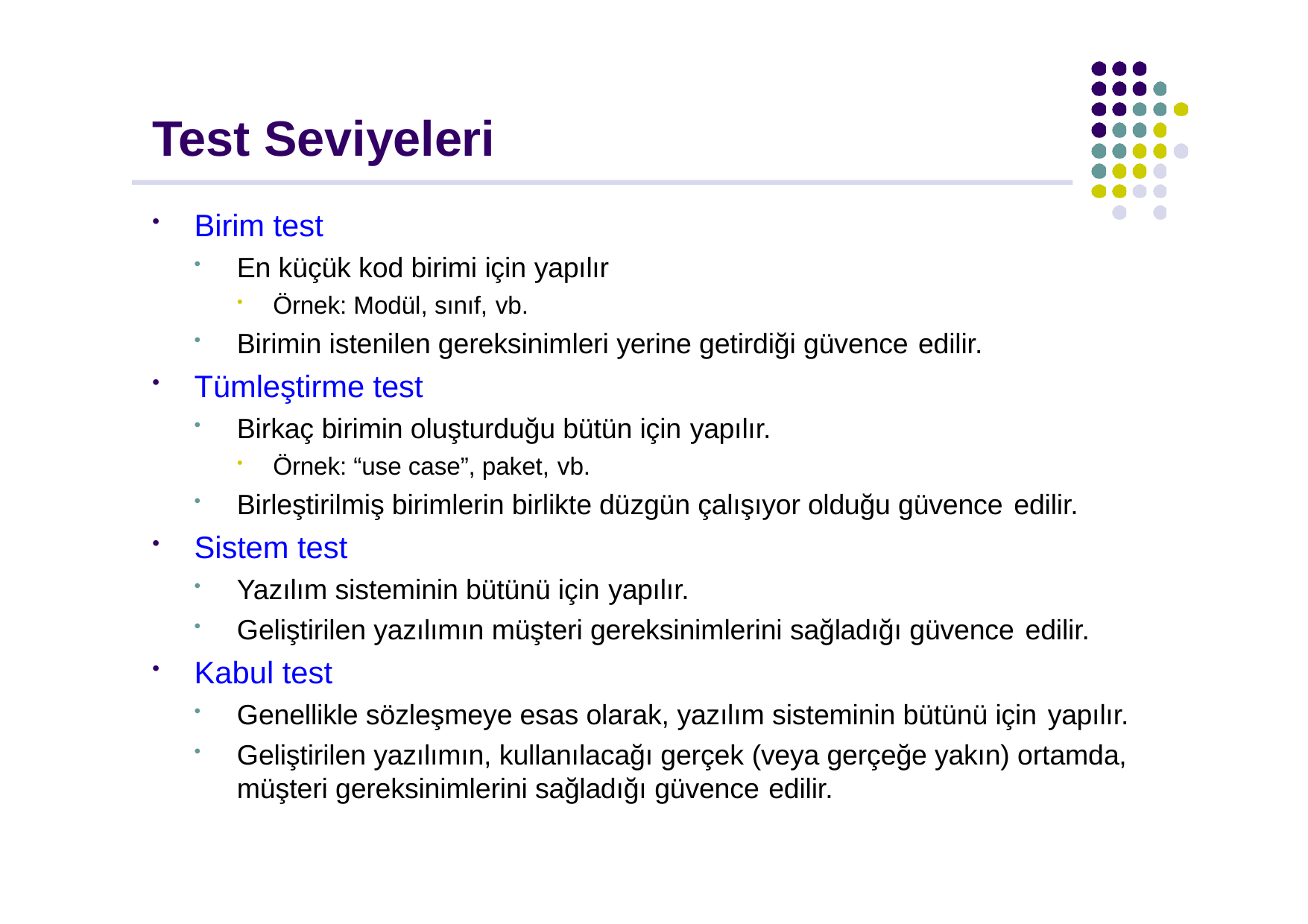

# Test Seviyeleri
Birim test
En küçük kod birimi için yapılır
Örnek: Modül, sınıf, vb.
Birimin istenilen gereksinimleri yerine getirdiği güvence edilir.
Tümleştirme test
Birkaç birimin oluşturduğu bütün için yapılır.
Örnek: “use case”, paket, vb.
Birleştirilmiş birimlerin birlikte düzgün çalışıyor olduğu güvence edilir.
Sistem test
Yazılım sisteminin bütünü için yapılır.
Geliştirilen yazılımın müşteri gereksinimlerini sağladığı güvence edilir.
Kabul test
Genellikle sözleşmeye esas olarak, yazılım sisteminin bütünü için yapılır.
Geliştirilen yazılımın, kullanılacağı gerçek (veya gerçeğe yakın) ortamda,  müşteri gereksinimlerini sağladığı güvence edilir.